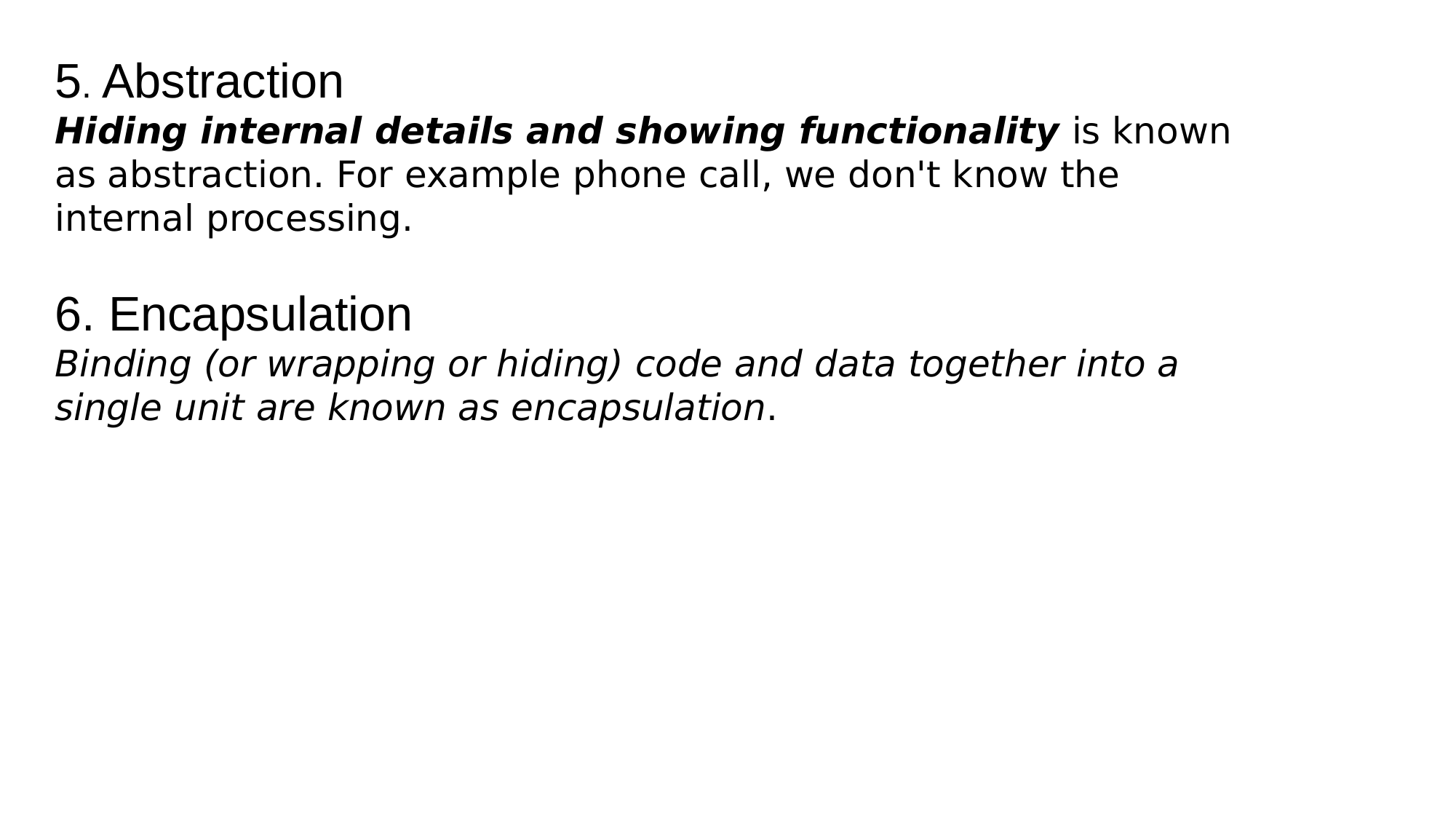

5. Abstraction
Hiding internal details and showing functionality is known as abstraction. For example phone call, we don't know the internal processing.

6. Encapsulation
Binding (or wrapping or hiding) code and data together into a single unit are known as encapsulation.